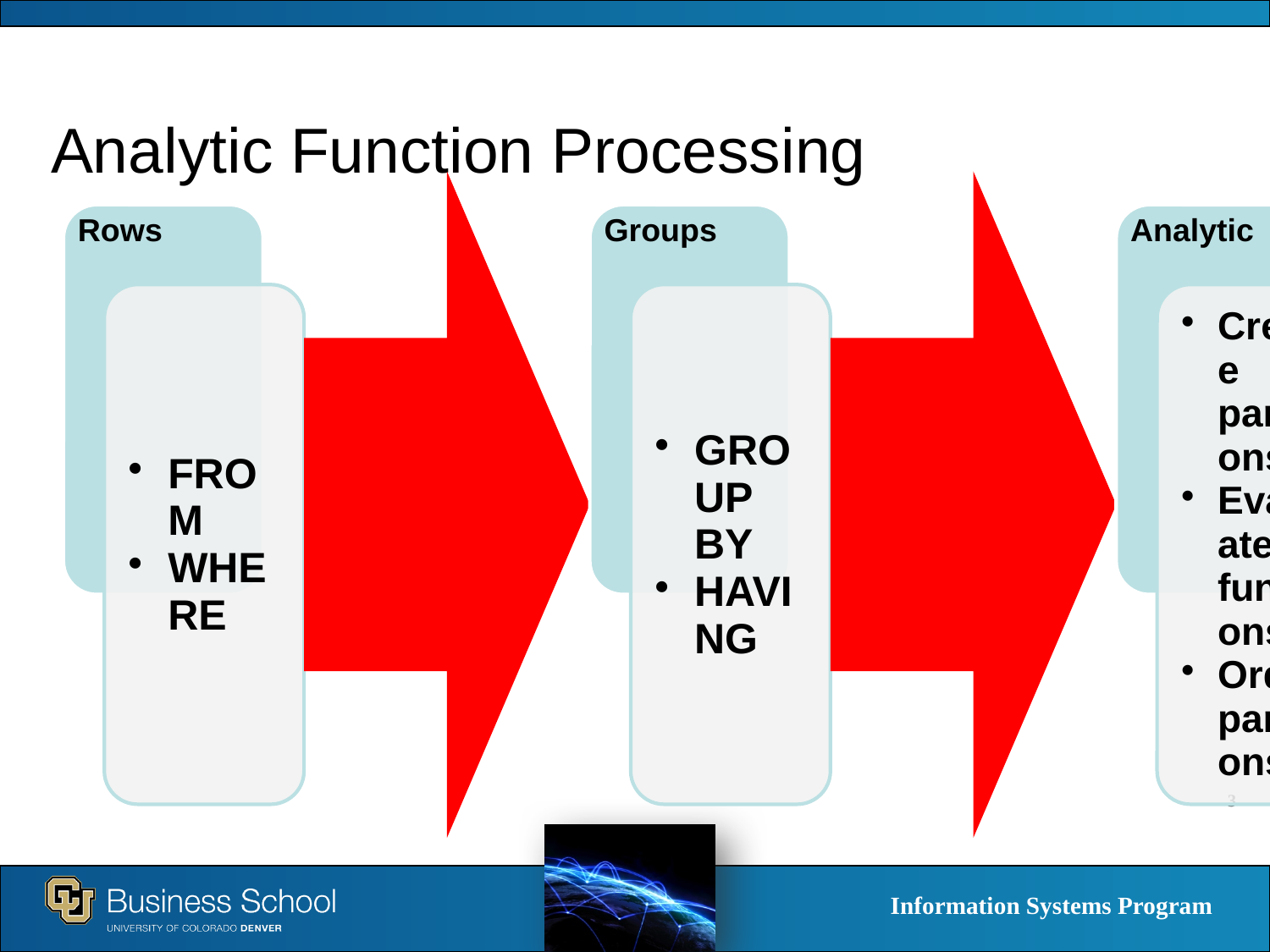

# Analytic Function Processing
Rows
FROM
Groups
GROUP BY
Analytic
WHERE
HAVING